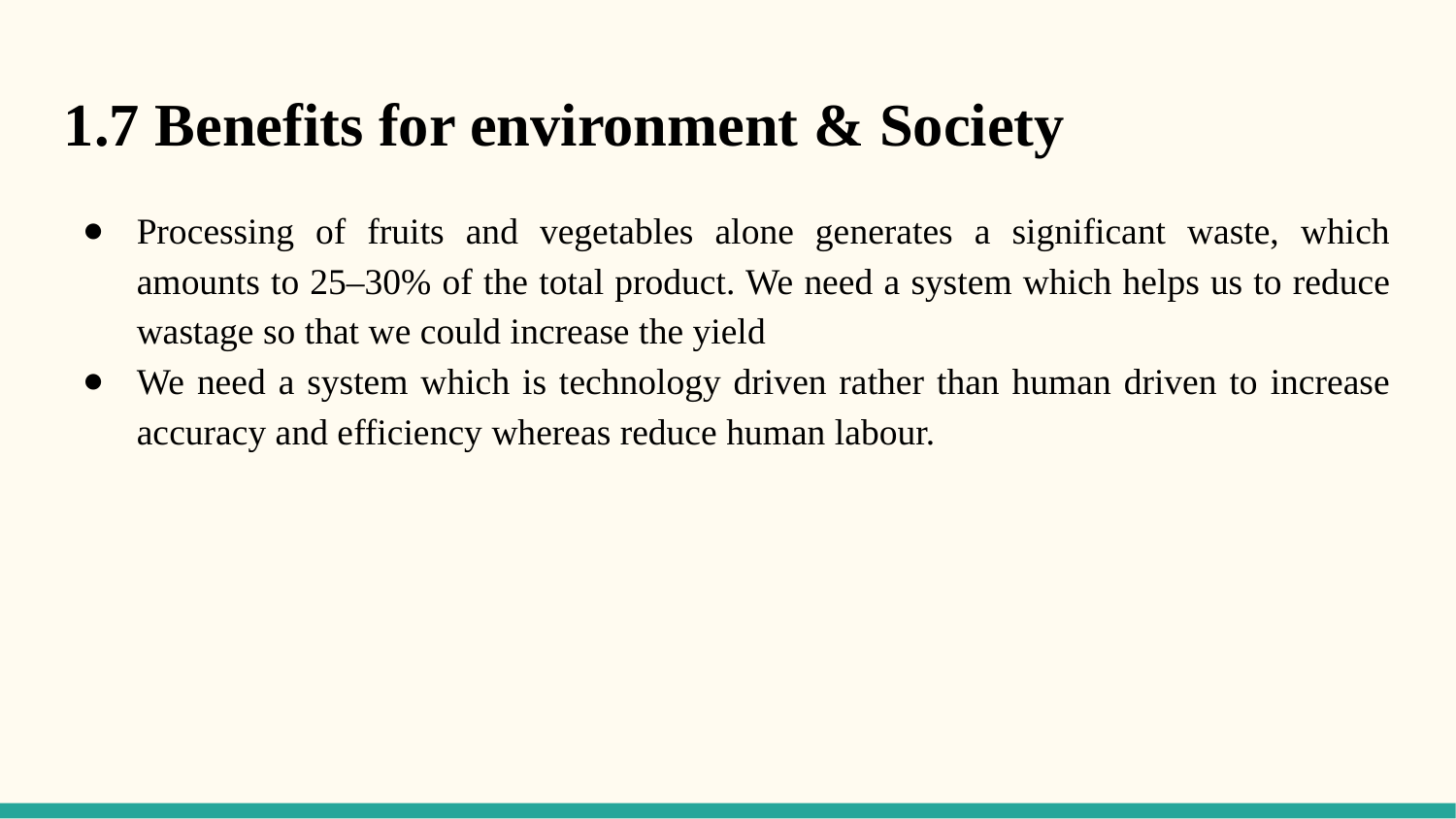

1.7 Benefits for environment & Society
Processing of fruits and vegetables alone generates a significant waste, which amounts to 25–30% of the total product. We need a system which helps us to reduce wastage so that we could increase the yield
We need a system which is technology driven rather than human driven to increase accuracy and efficiency whereas reduce human labour.